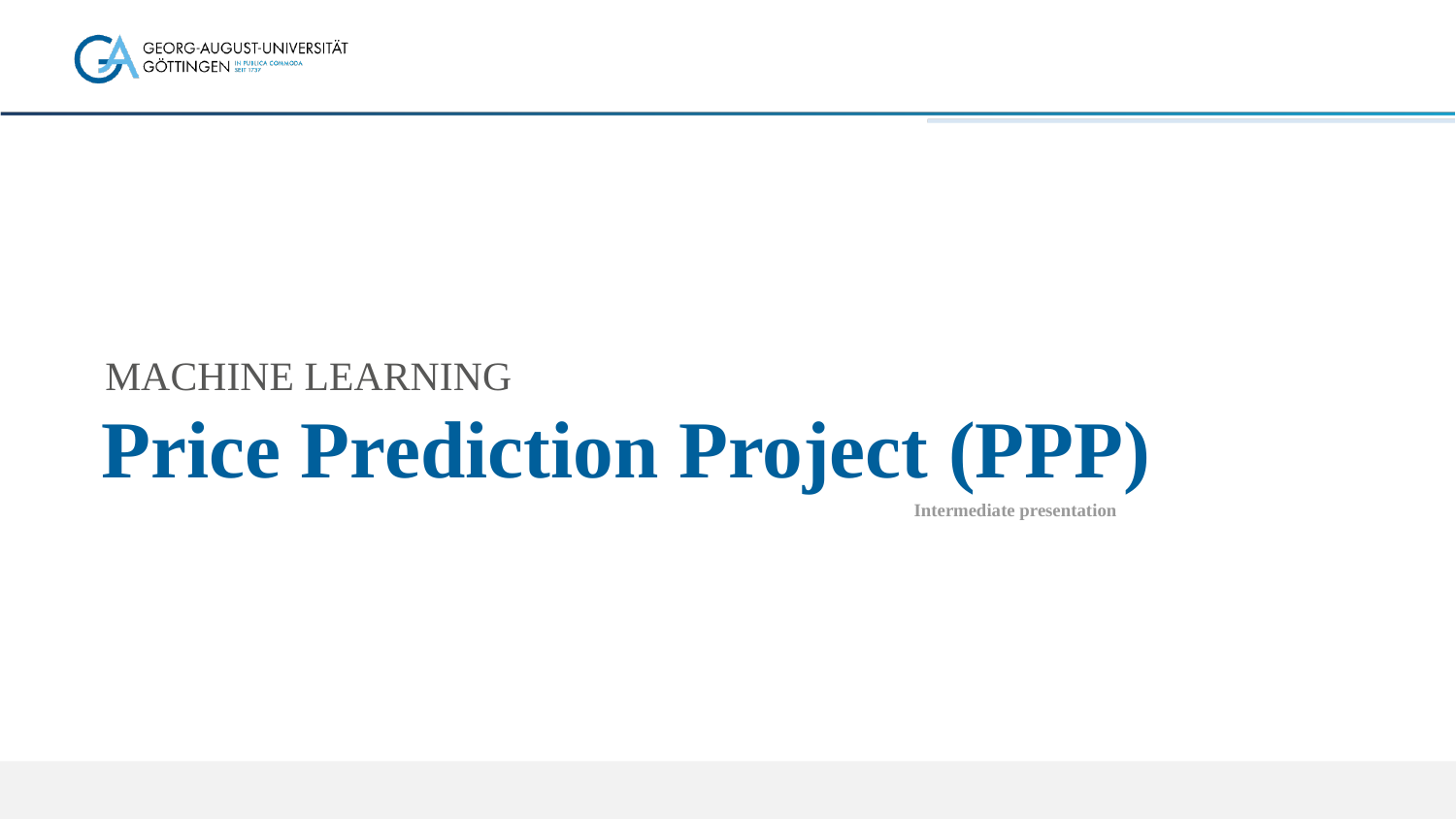

Machine Learning
# Price Prediction Project (PPP)
Intermediate presentation